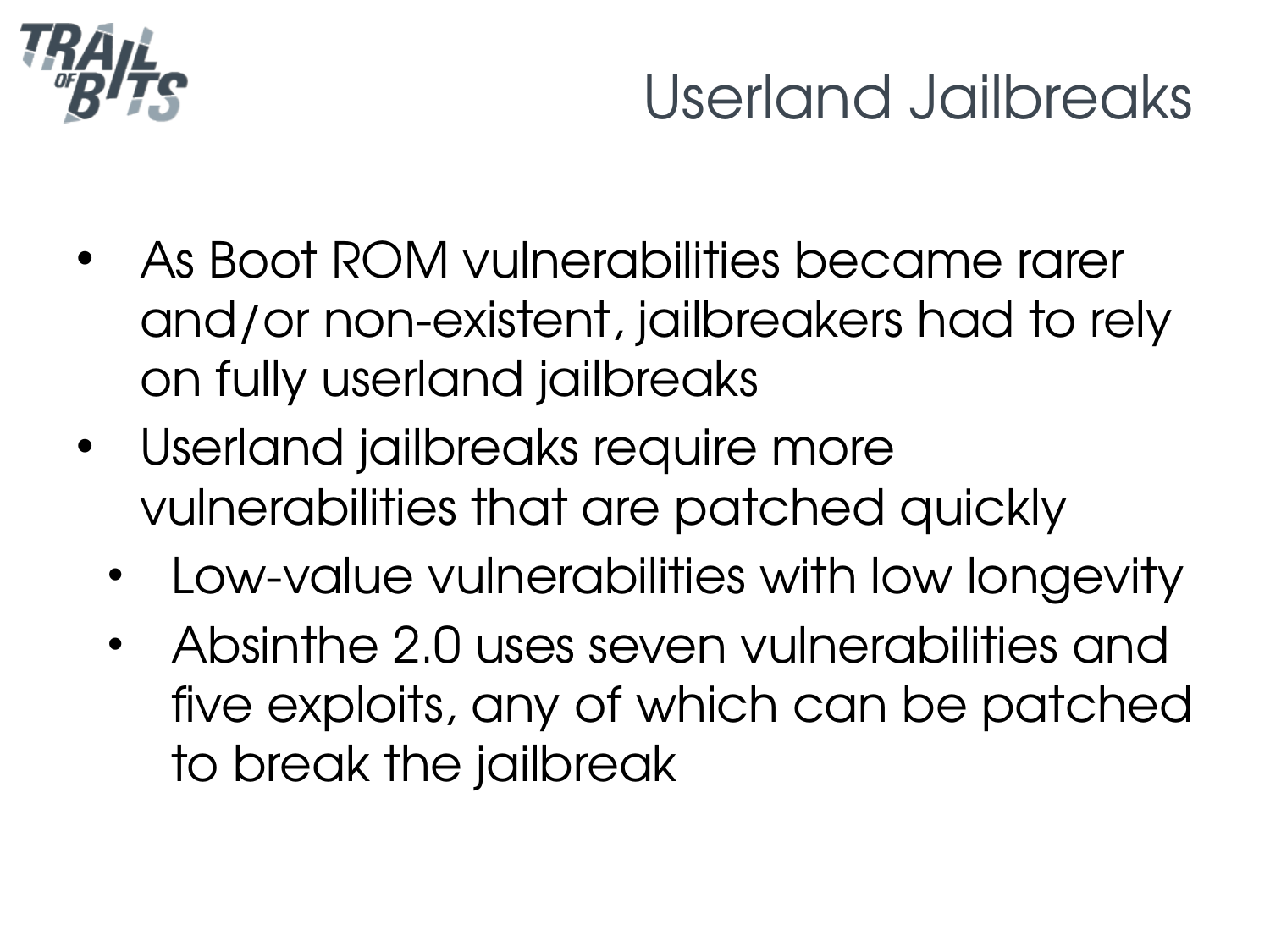

# Userland Jailbreaks
As Boot ROM vulnerabilities became rarer and/or non-existent, jailbreakers had to rely on fully userland jailbreaks
Userland jailbreaks require more vulnerabilities that are patched quickly
Low-value vulnerabilities with low longevity
Absinthe 2.0 uses seven vulnerabilities and five exploits, any of which can be patched to break the jailbreak